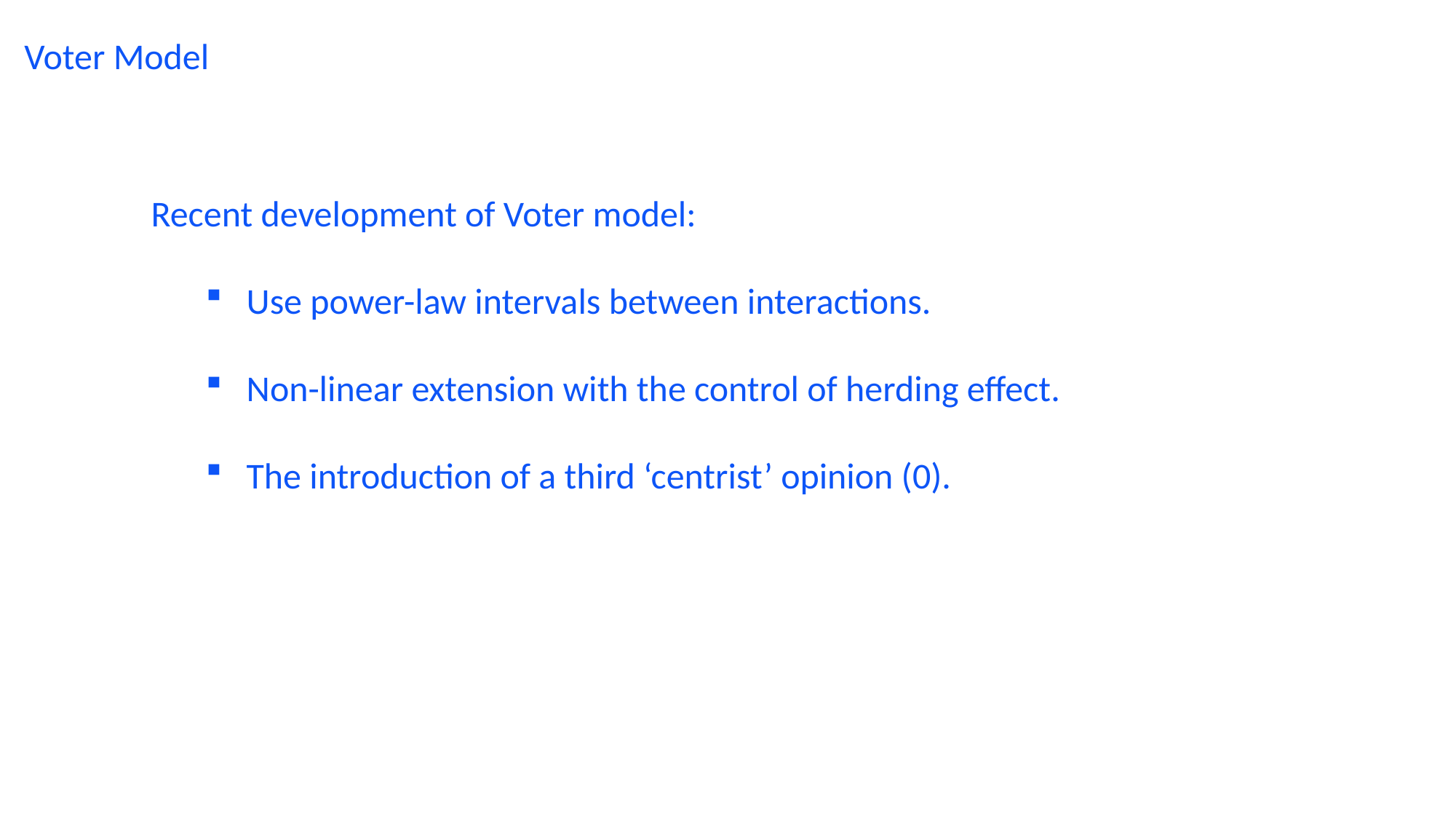

# Voter Model
Recent development of Voter model:
Use power-law intervals between interactions.
Non-linear extension with the control of herding effect.
The introduction of a third ‘centrist’ opinion (0).